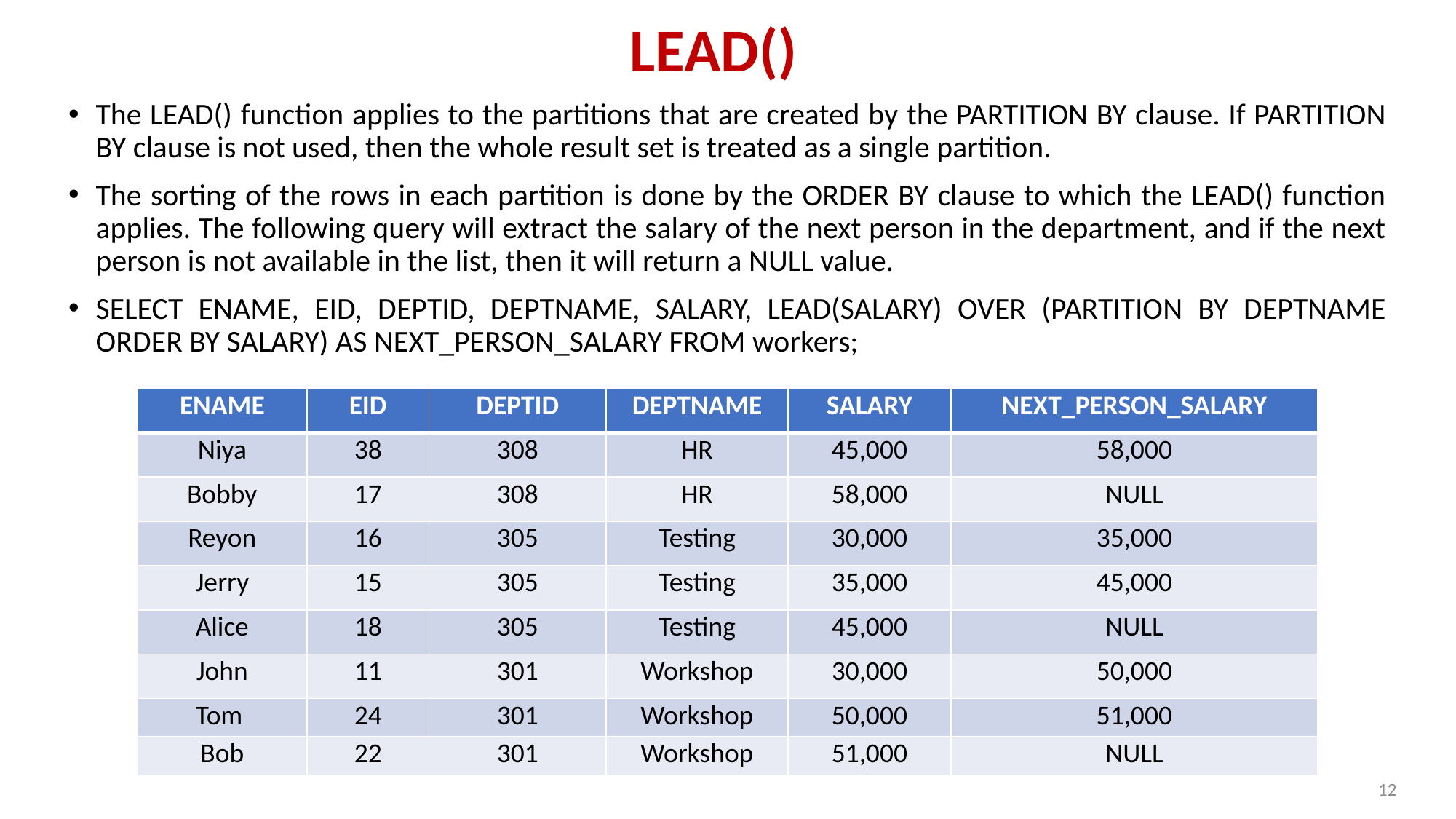

# LEAD()
The LEAD() function applies to the partitions that are created by the PARTITION BY clause. If PARTITION BY clause is not used, then the whole result set is treated as a single partition.
The sorting of the rows in each partition is done by the ORDER BY clause to which the LEAD() function applies. The following query will extract the salary of the next person in the department, and if the next person is not available in the list, then it will return a NULL value.
SELECT ENAME, EID, DEPTID, DEPTNAME, SALARY, LEAD(SALARY) OVER (PARTITION BY DEPTNAME ORDER BY SALARY) AS NEXT_PERSON_SALARY FROM workers;

| ENAME | EID | DEPTID | DEPTNAME | SALARY | NEXT\_PERSON\_SALARY |
| --- | --- | --- | --- | --- | --- |
| Niya | 38 | 308 | HR | 45,000 | 58,000 |
| Bobby | 17 | 308 | HR | 58,000 | NULL |
| Reyon | 16 | 305 | Testing | 30,000 | 35,000 |
| Jerry | 15 | 305 | Testing | 35,000 | 45,000 |
| Alice | 18 | 305 | Testing | 45,000 | NULL |
| John | 11 | 301 | Workshop | 30,000 | 50,000 |
| Tom | 24 | 301 | Workshop | 50,000 | 51,000 |
| Bob | 22 | 301 | Workshop | 51,000 | NULL |
12